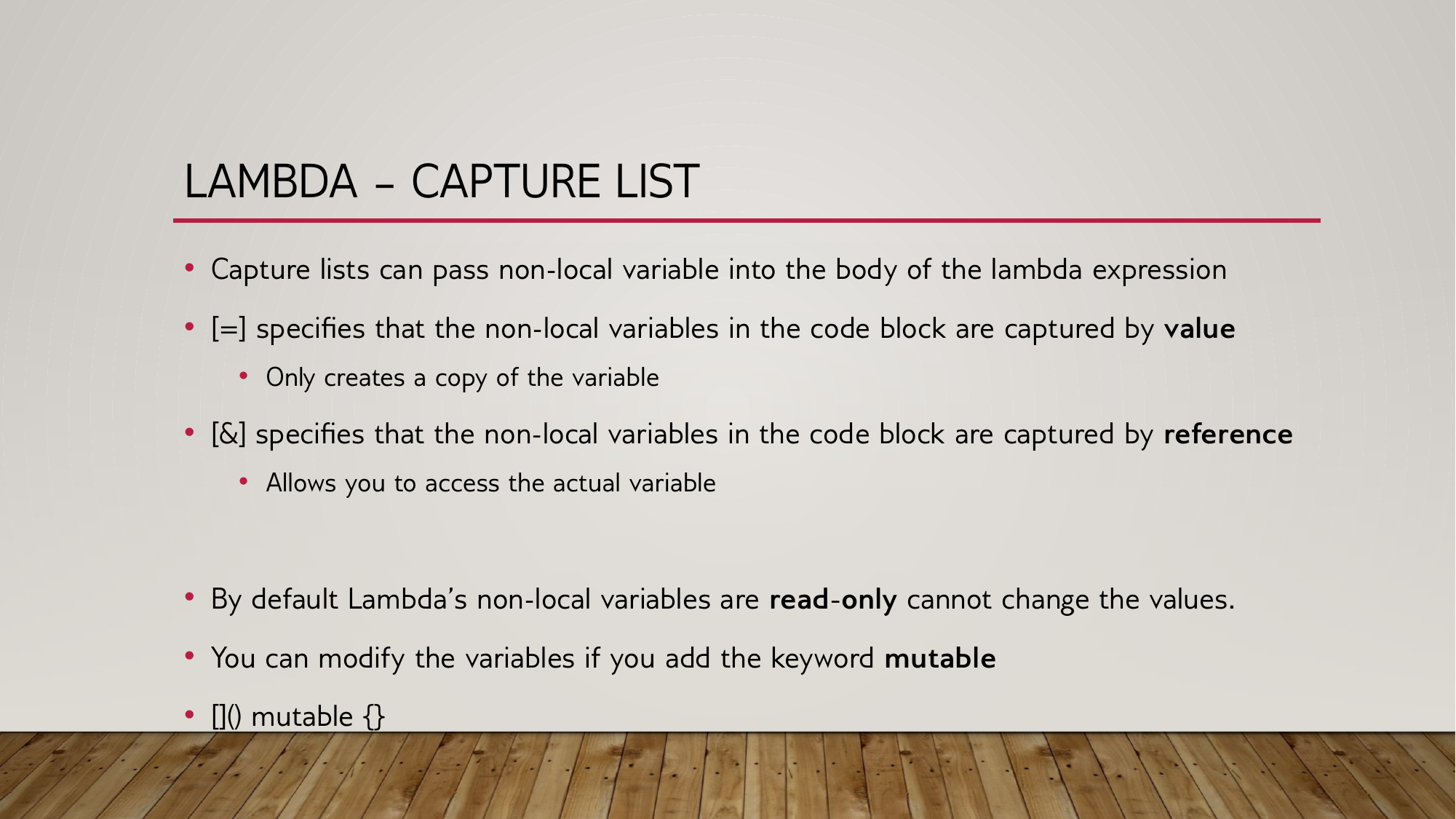

# Lambda – Capture list
Capture lists can pass non-local variable into the body of the lambda expression
[=] specifies that the non-local variables in the code block are captured by value
Only creates a copy of the variable
[&] specifies that the non-local variables in the code block are captured by reference
Allows you to access the actual variable

By default Lambda’s non-local variables are read-only cannot change the values.
You can modify the variables if you add the keyword mutable
[]() mutable {}